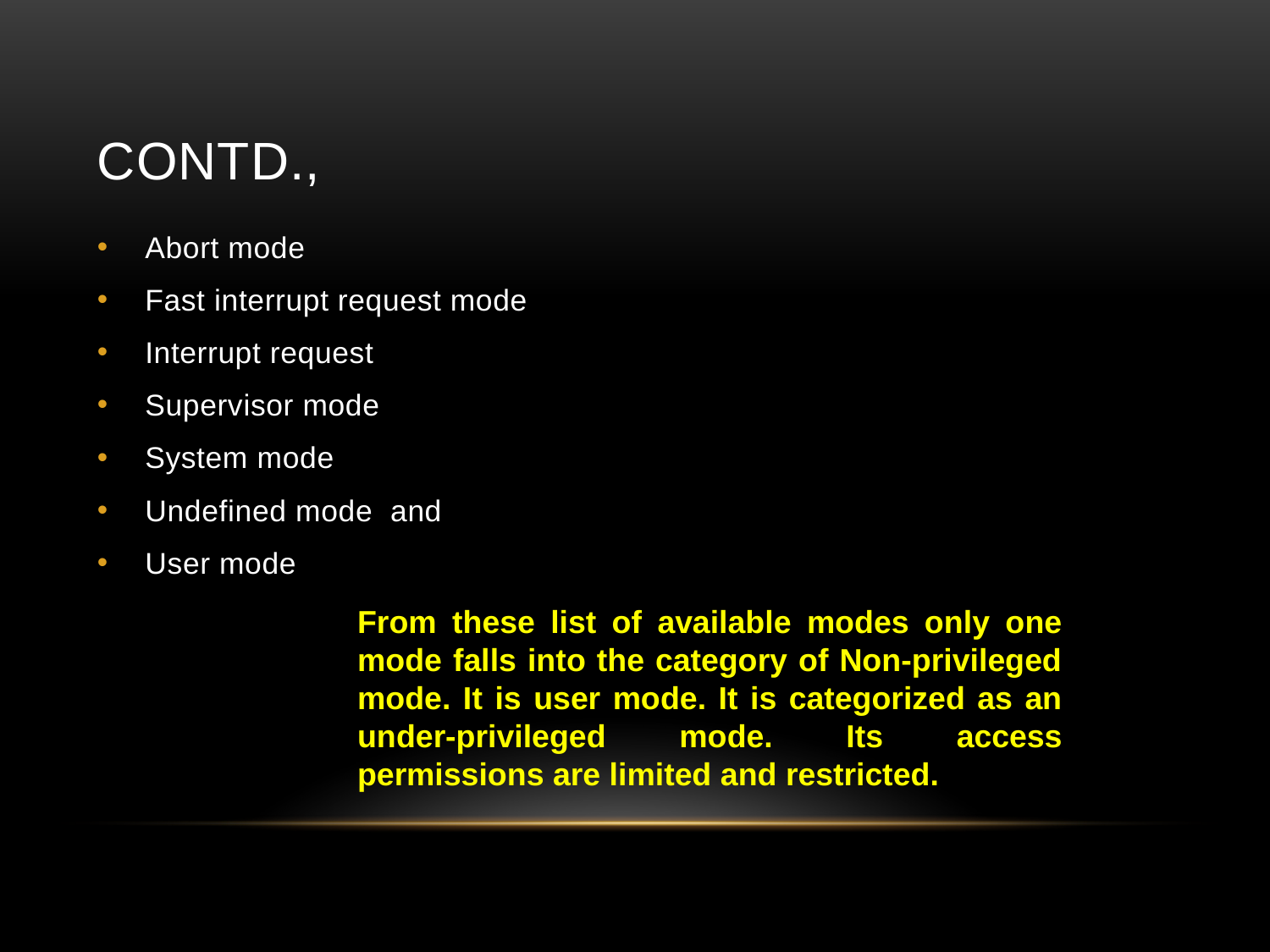

# Contd.,
Abort mode
Fast interrupt request mode
Interrupt request
Supervisor mode
System mode
Undefined mode  and
User mode

From these list of available modes only one mode falls into the category of Non-privileged mode. It is user mode. It is categorized as an under-privileged mode. Its access permissions are limited and restricted.